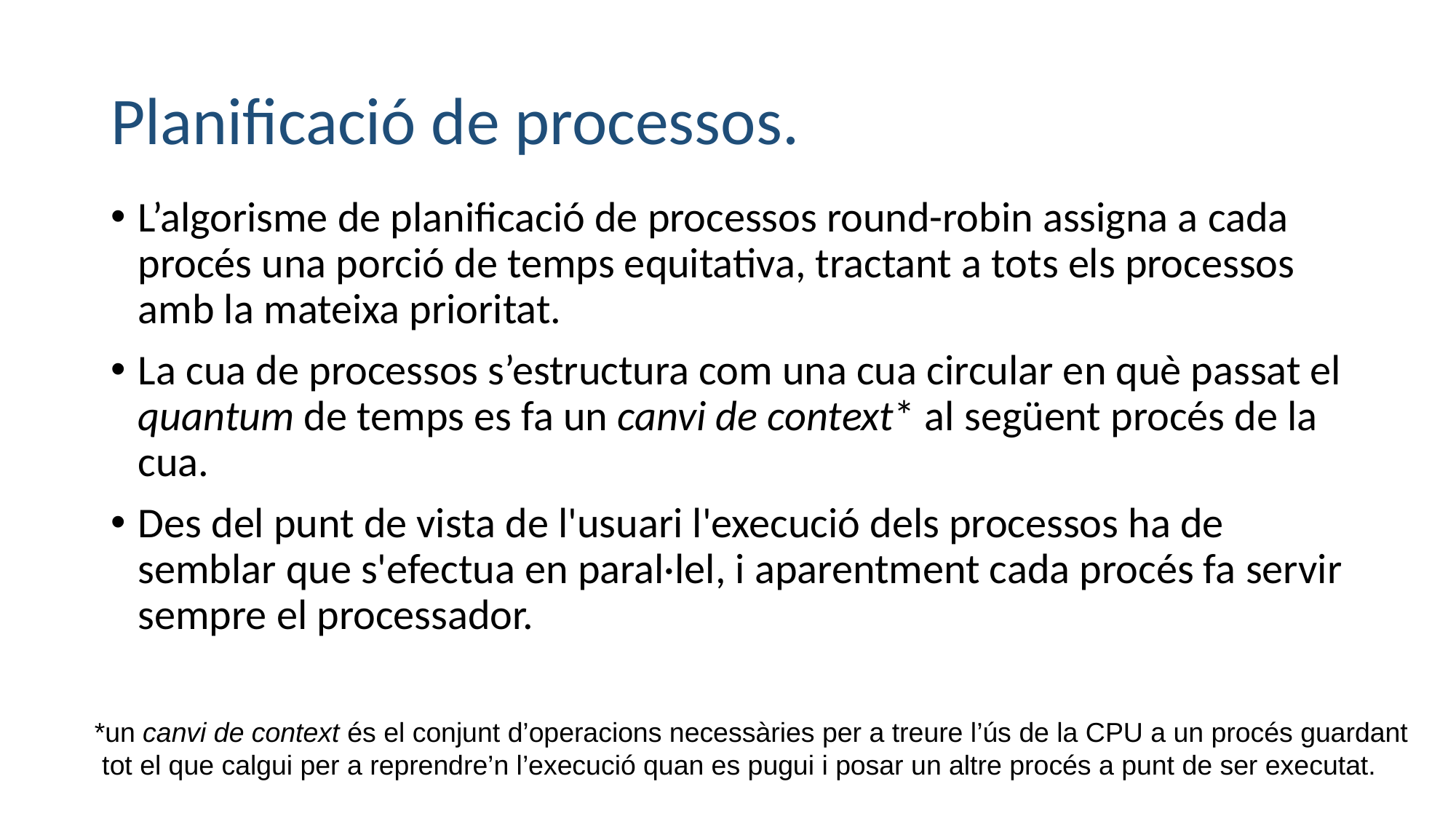

Planificació de processos.
L’algorisme de planificació de processos round-robin assigna a cada procés una porció de temps equitativa, tractant a tots els processos amb la mateixa prioritat.
La cua de processos s’estructura com una cua circular en què passat el quantum de temps es fa un canvi de context* al següent procés de la cua.
Des del punt de vista de l'usuari l'execució dels processos ha de semblar que s'efectua en paral·lel, i aparentment cada procés fa servir sempre el processador.
*un canvi de context és el conjunt d’operacions necessàries per a treure l’ús de la CPU a un procés guardant
 tot el que calgui per a reprendre’n l’execució quan es pugui i posar un altre procés a punt de ser executat.